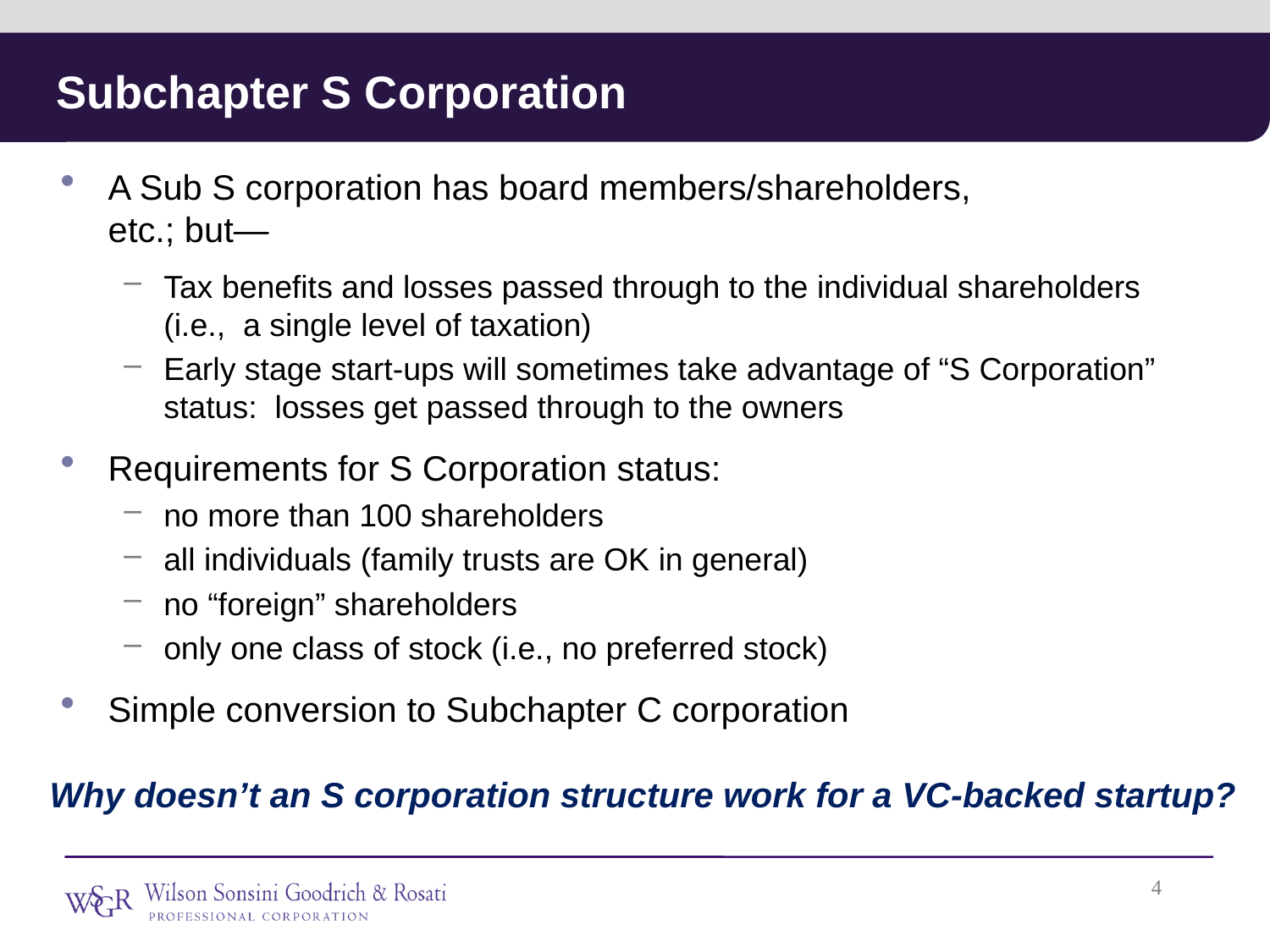

# Subchapter S Corporation
A Sub S corporation has board members/shareholders,
etc.; but—
Tax benefits and losses passed through to the individual shareholders
(i.e.,  a single level of taxation)
Early stage start-ups will sometimes take advantage of “S Corporation” status:  losses get passed through to the owners
Requirements for S Corporation status:
no more than 100 shareholders
all individuals (family trusts are OK in general)
no “foreign” shareholders
only one class of stock (i.e., no preferred stock)
Simple conversion to Subchapter C corporation
Why doesn’t an S corporation structure work for a VC-backed startup?
4